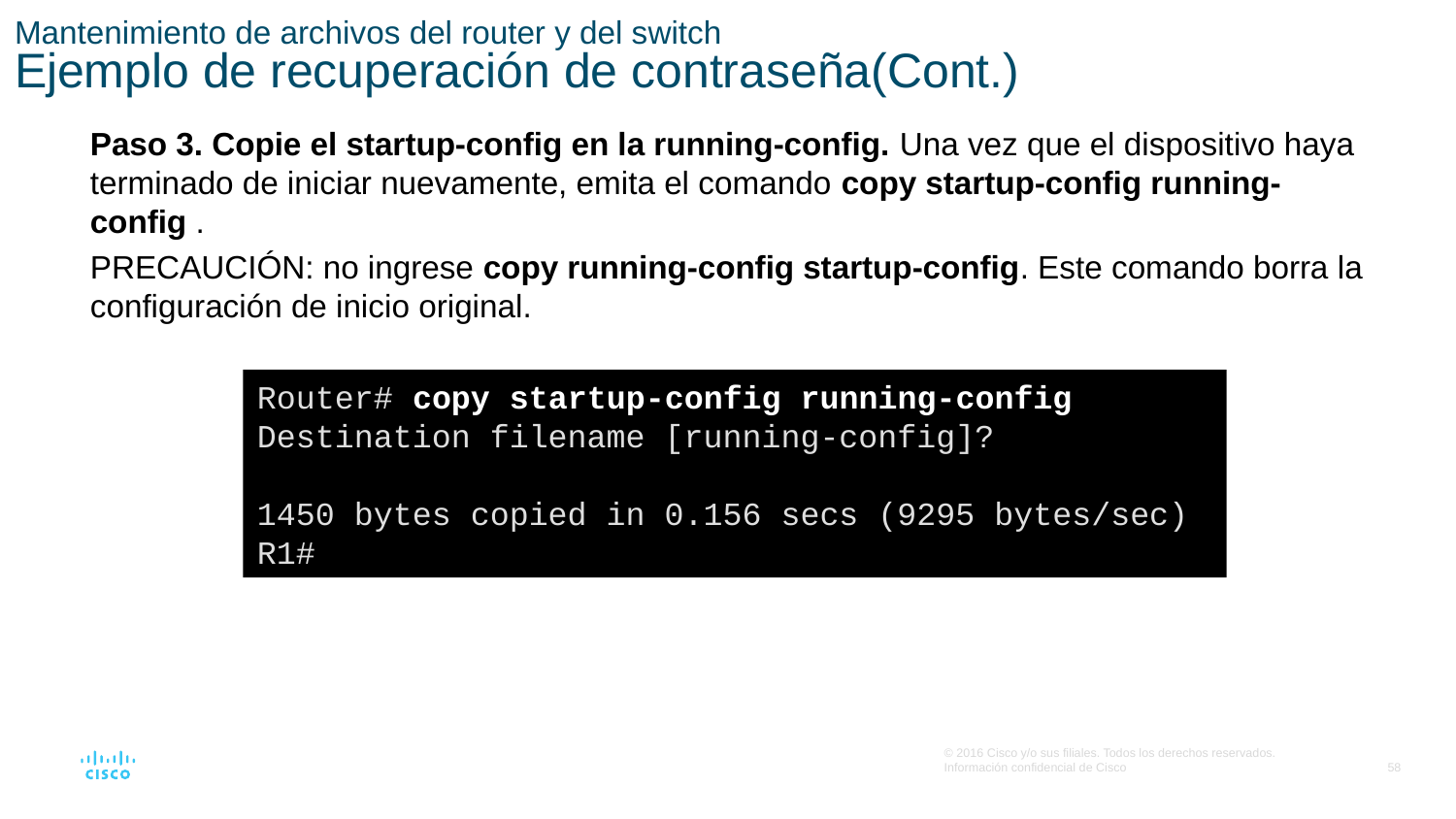

# Mantenimiento de archivos del router y del switch Ejemplo de recuperación de contraseña(Cont.)
Paso 3. Copie el startup-config en la running-config. Una vez que el dispositivo haya terminado de iniciar nuevamente, emita el comando copy startup-config running-config .
PRECAUCIÓN: no ingrese copy running-config startup-config. Este comando borra la configuración de inicio original.

Router# copy startup-config running-config
Destination filename [running-config]?

1450 bytes copied in 0.156 secs (9295 bytes/sec)
R1#